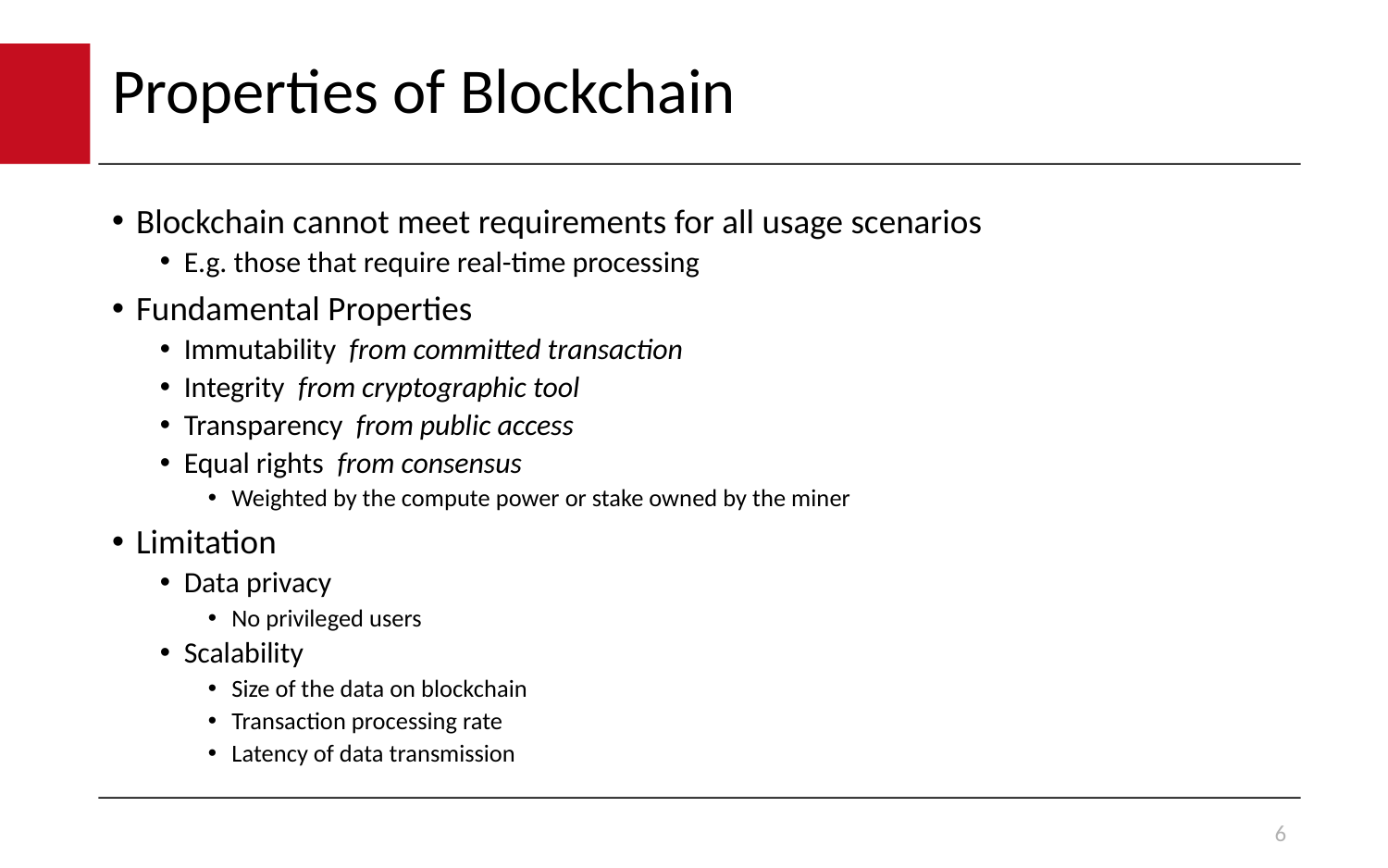

# Properties of Blockchain
Blockchain cannot meet requirements for all usage scenarios
E.g. those that require real-time processing
Fundamental Properties
Immutability  from committed transaction
Integrity  from cryptographic tool
Transparency  from public access
Equal rights  from consensus
Weighted by the compute power or stake owned by the miner
Limitation
Data privacy
No privileged users
Scalability
Size of the data on blockchain
Transaction processing rate
Latency of data transmission

6